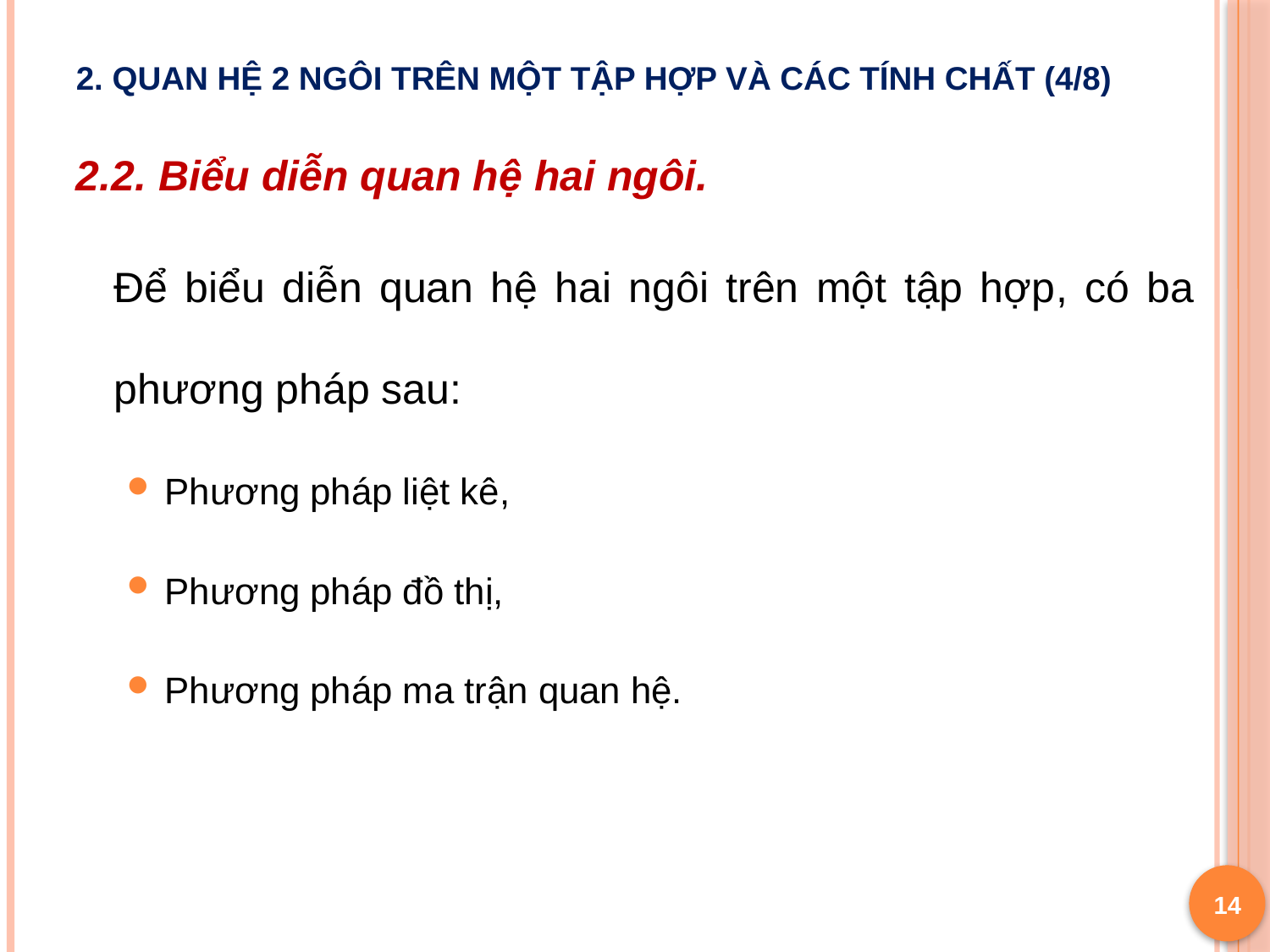

# 2. Quan hệ 2 ngôi trên một tập hợp và các tính chất (4/8)
2.2. Biểu diễn quan hệ hai ngôi.
	Để biểu diễn quan hệ hai ngôi trên một tập hợp, có ba phương pháp sau:
Phương pháp liệt kê,
Phương pháp đồ thị,
Phương pháp ma trận quan hệ.
14